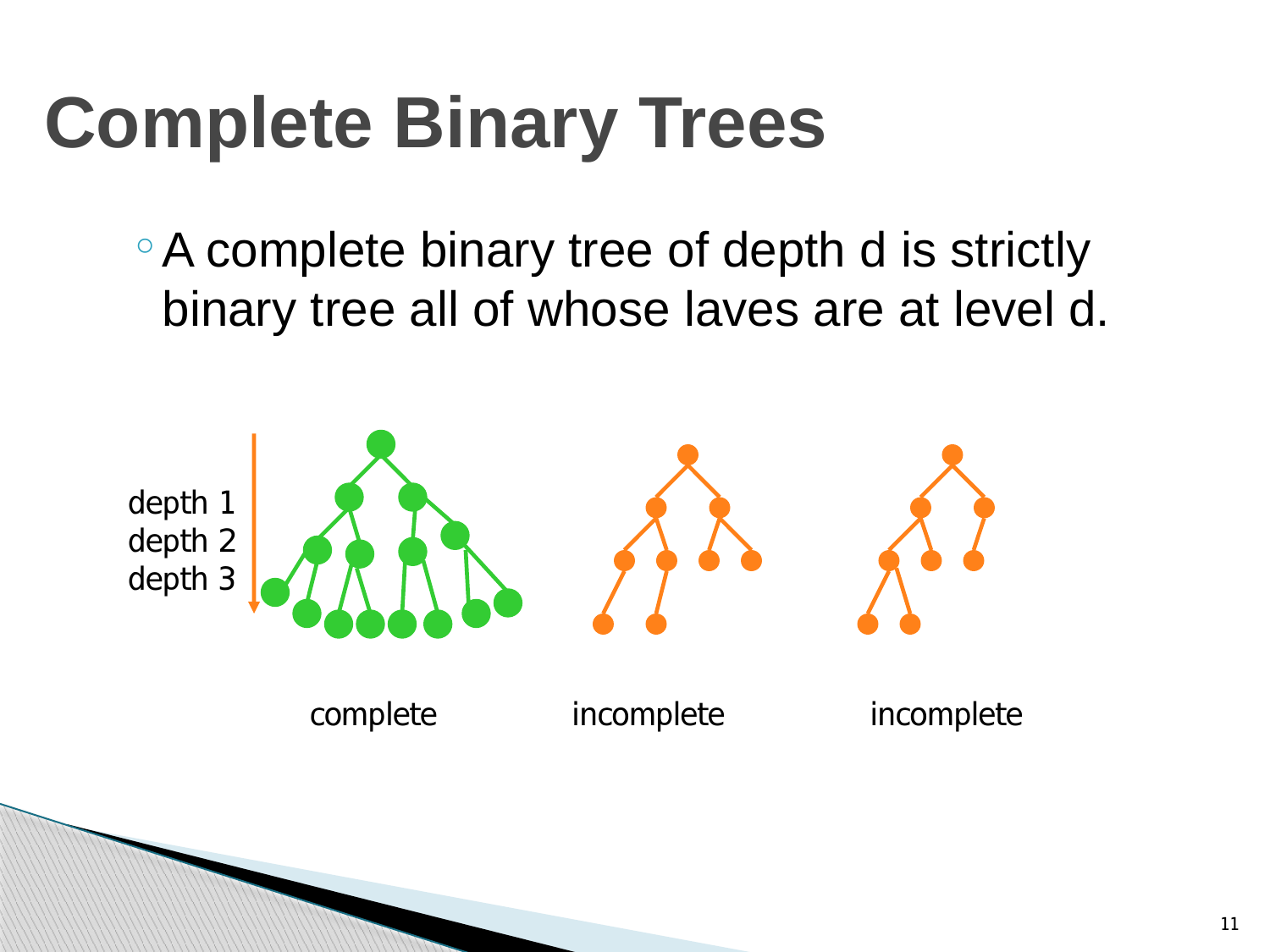

# Complete Binary Trees
A complete binary tree of depth d is strictly binary tree all of whose laves are at level d.

depth 1
depth 2
depth 3

complete
incomplete
incomplete
11